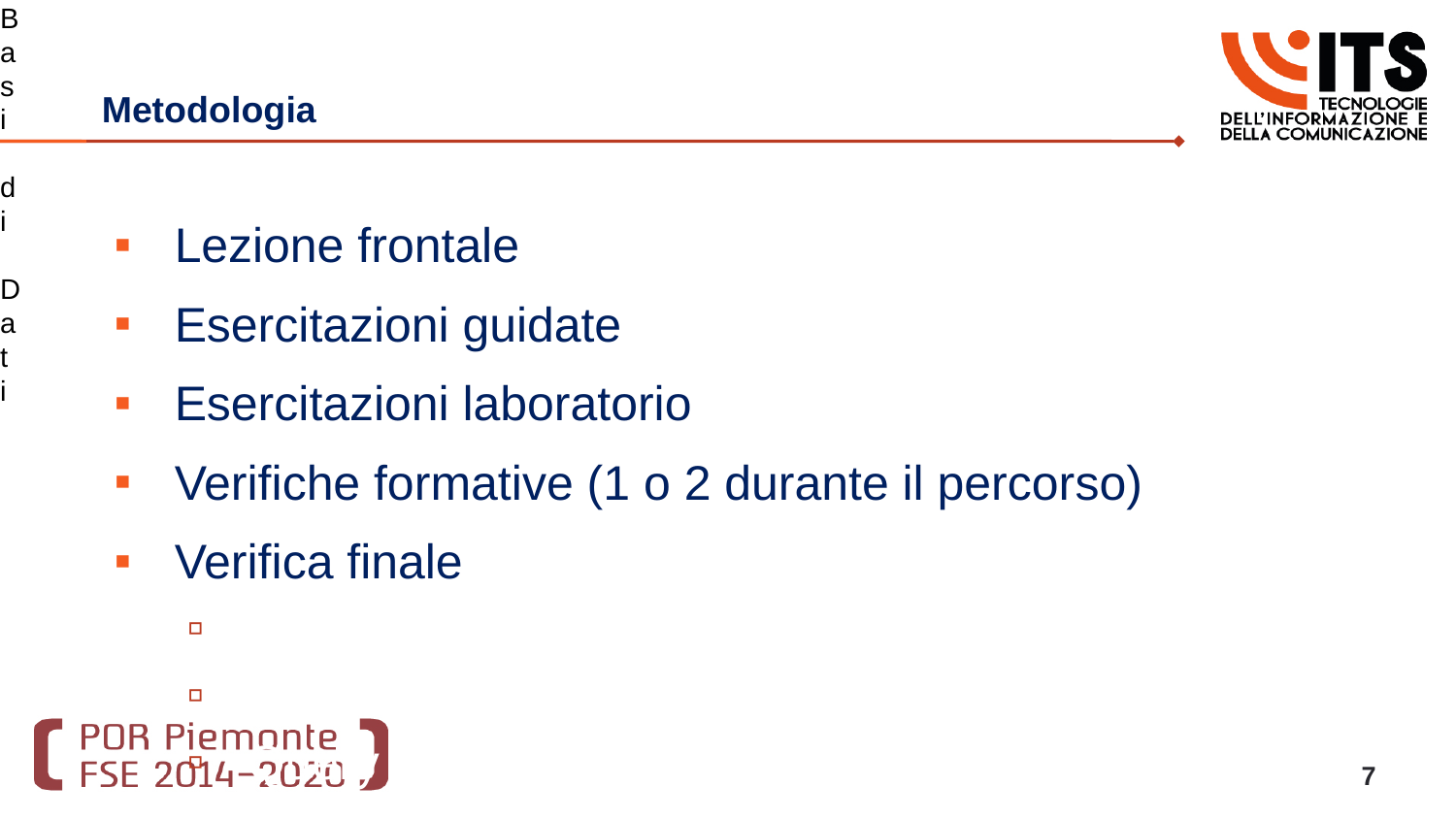

Basi di Dati
Metodologia
Lezione frontale
Esercitazioni guidate
Esercitazioni laboratorio
Verifiche formative (1 o 2 durante il percorso)
Verifica finale
Progettazione di una base di dati
Implementazione con PhpMyAdmin
Query di interrogazione sul database

7